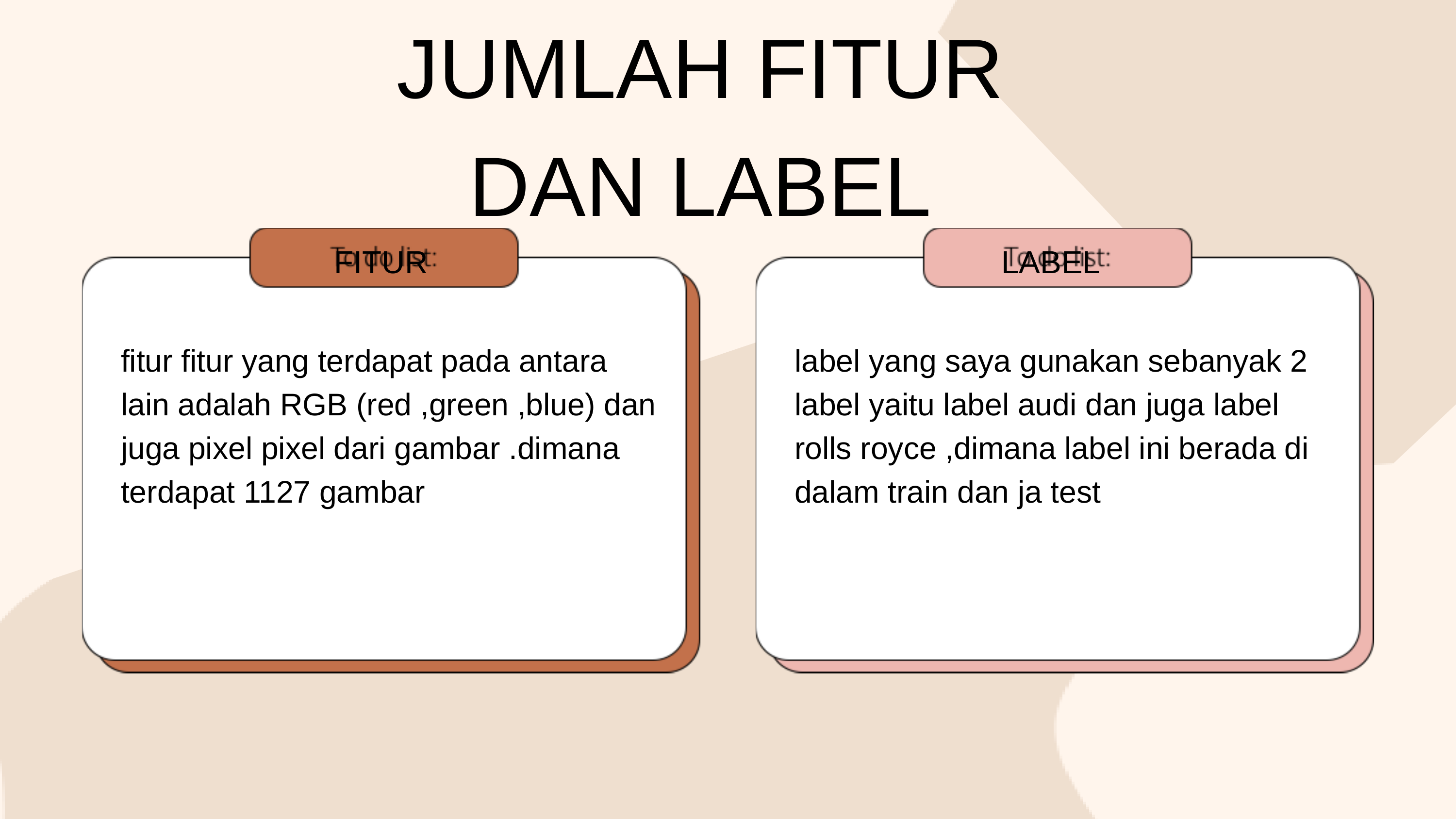

JUMLAH FITUR DAN LABEL

FITUR
LABEL

fitur fitur yang terdapat pada antara lain adalah RGB (red ,green ,blue) dan juga pixel pixel dari gambar .dimana terdapat 1127 gambar
label yang saya gunakan sebanyak 2 label yaitu label audi dan juga label rolls royce ,dimana label ini berada di dalam train dan ja test